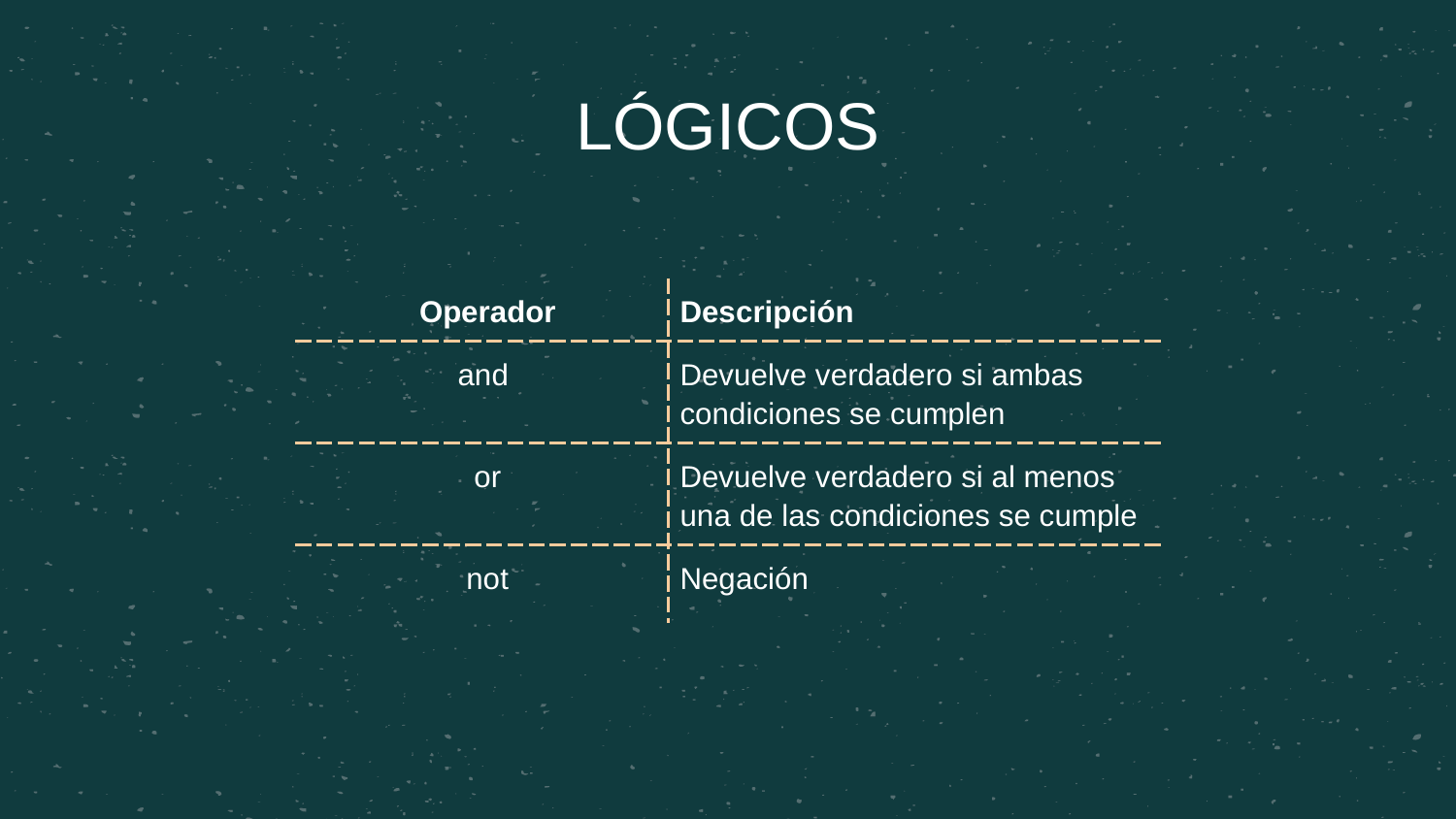

# LÓGICOS
| Operador | Descripción |
| --- | --- |
| and | Devuelve verdadero si ambas condiciones se cumplen |
| or | Devuelve verdadero si al menos una de las condiciones se cumple |
| not | Negación |